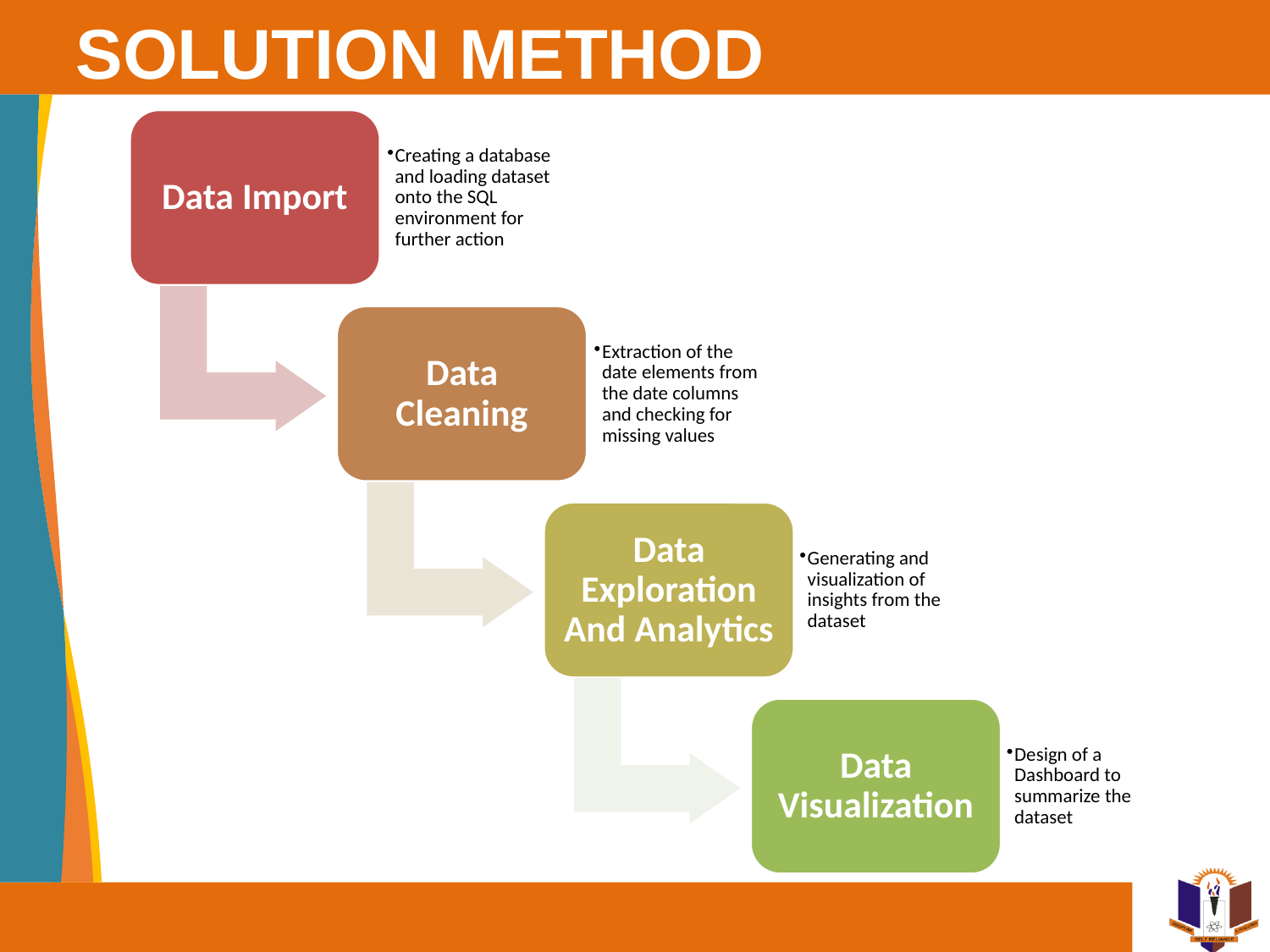

SOLUTION METHOD
Data Import
Creating a database and loading dataset onto the SQL environment for further action
Data Cleaning
Extraction of the date elements from the date columns and checking for missing values
Data Exploration And Analytics
Generating and visualization of insights from the dataset
Data Visualization
Design of a Dashboard to summarize the dataset